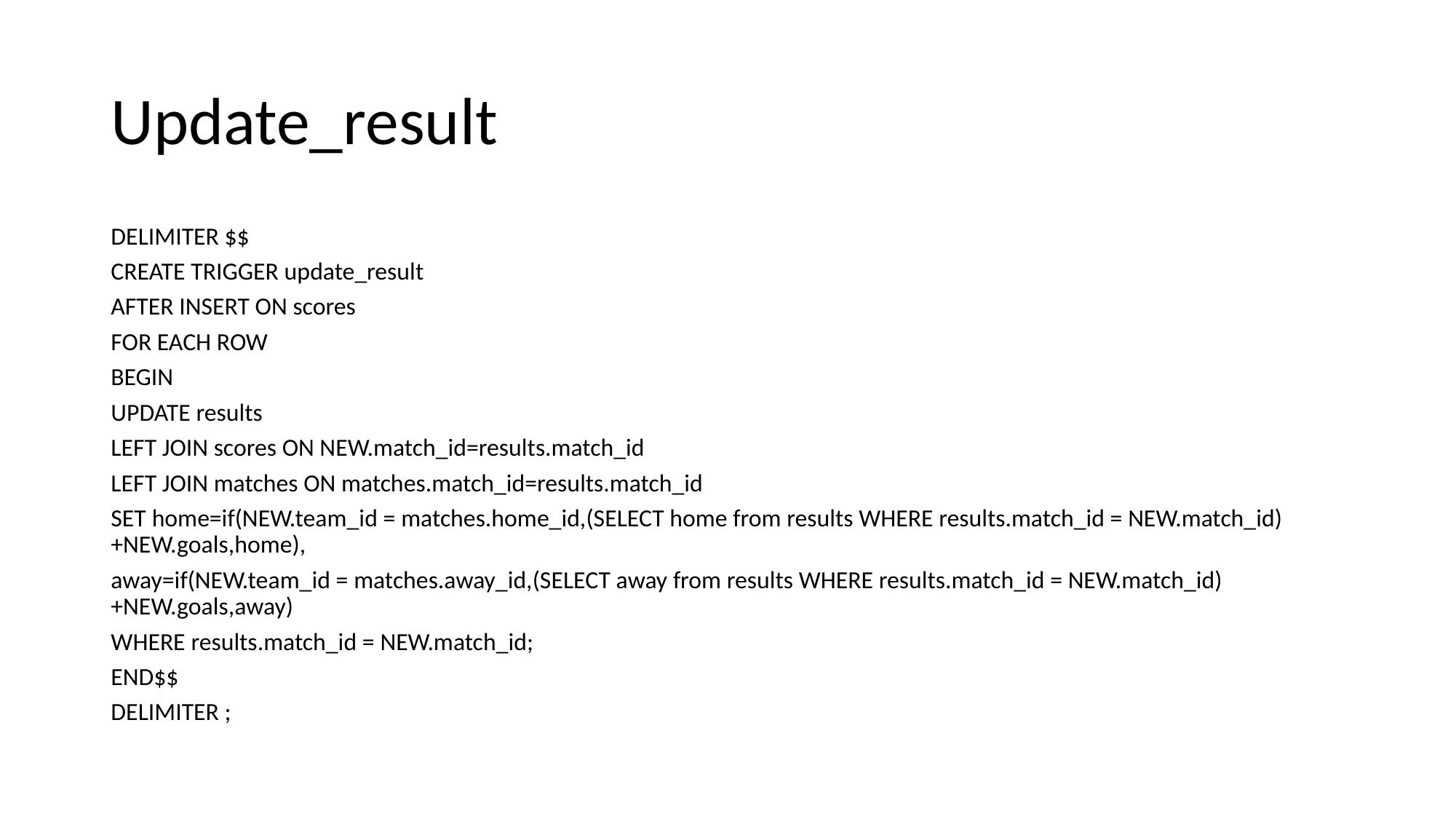

# Update_result
DELIMITER $$
CREATE TRIGGER update_result
AFTER INSERT ON scores
FOR EACH ROW
BEGIN
UPDATE results
LEFT JOIN scores ON NEW.match_id=results.match_id
LEFT JOIN matches ON matches.match_id=results.match_id
SET home=if(NEW.team_id = matches.home_id,(SELECT home from results WHERE results.match_id = NEW.match_id)+NEW.goals,home),
away=if(NEW.team_id = matches.away_id,(SELECT away from results WHERE results.match_id = NEW.match_id)+NEW.goals,away)
WHERE results.match_id = NEW.match_id;
END$$
DELIMITER ;